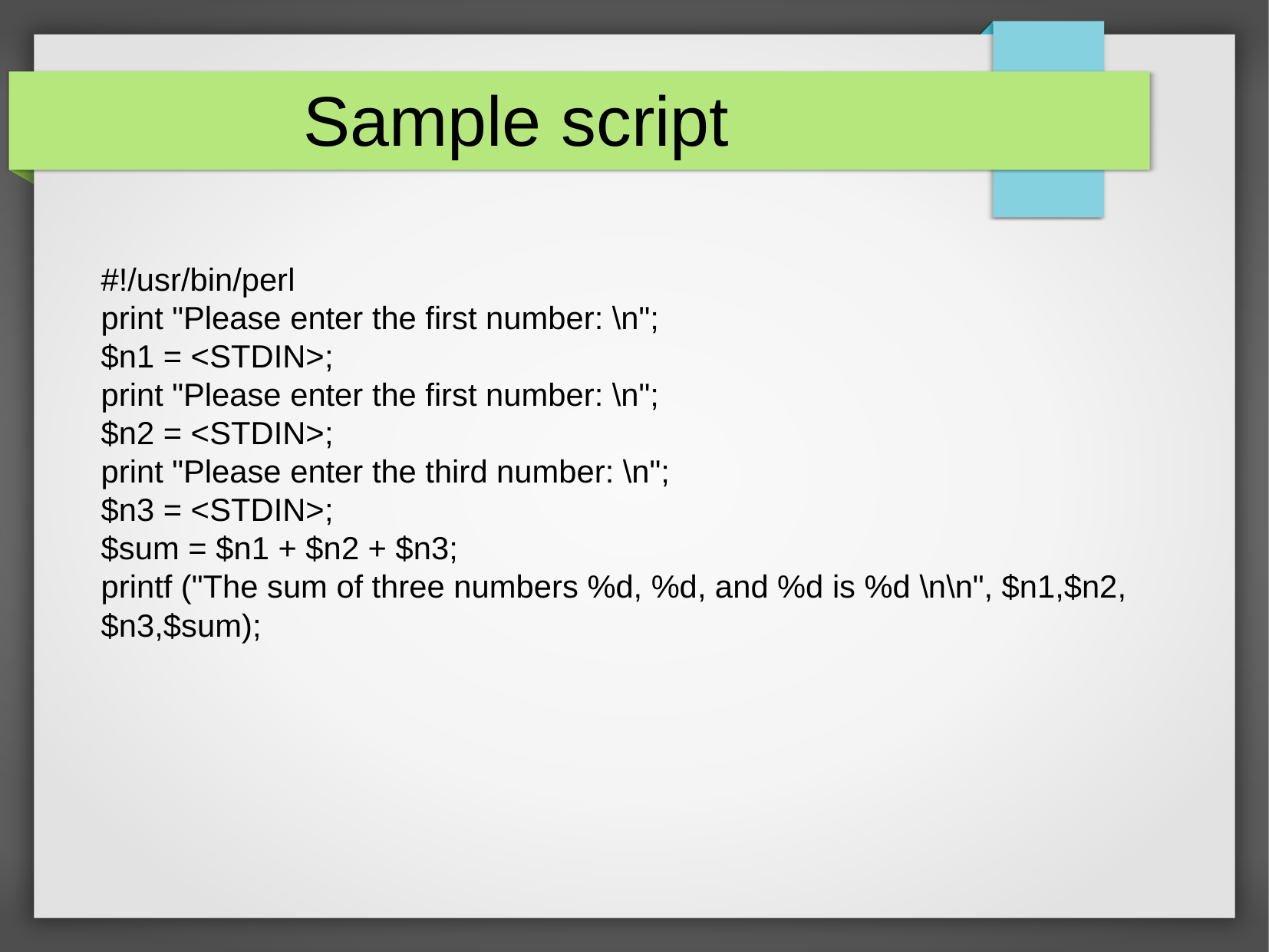

Sample script
#!/usr/bin/perl
print "Please enter the first number: \n";
$n1 = <STDIN>;
print "Please enter the first number: \n";
$n2 = <STDIN>;
print "Please enter the third number: \n";
$n3 = <STDIN>;
$sum = $n1 + $n2 + $n3;
printf ("The sum of three numbers %d, %d, and %d is %d \n\n", $n1,$n2, $n3,$sum);